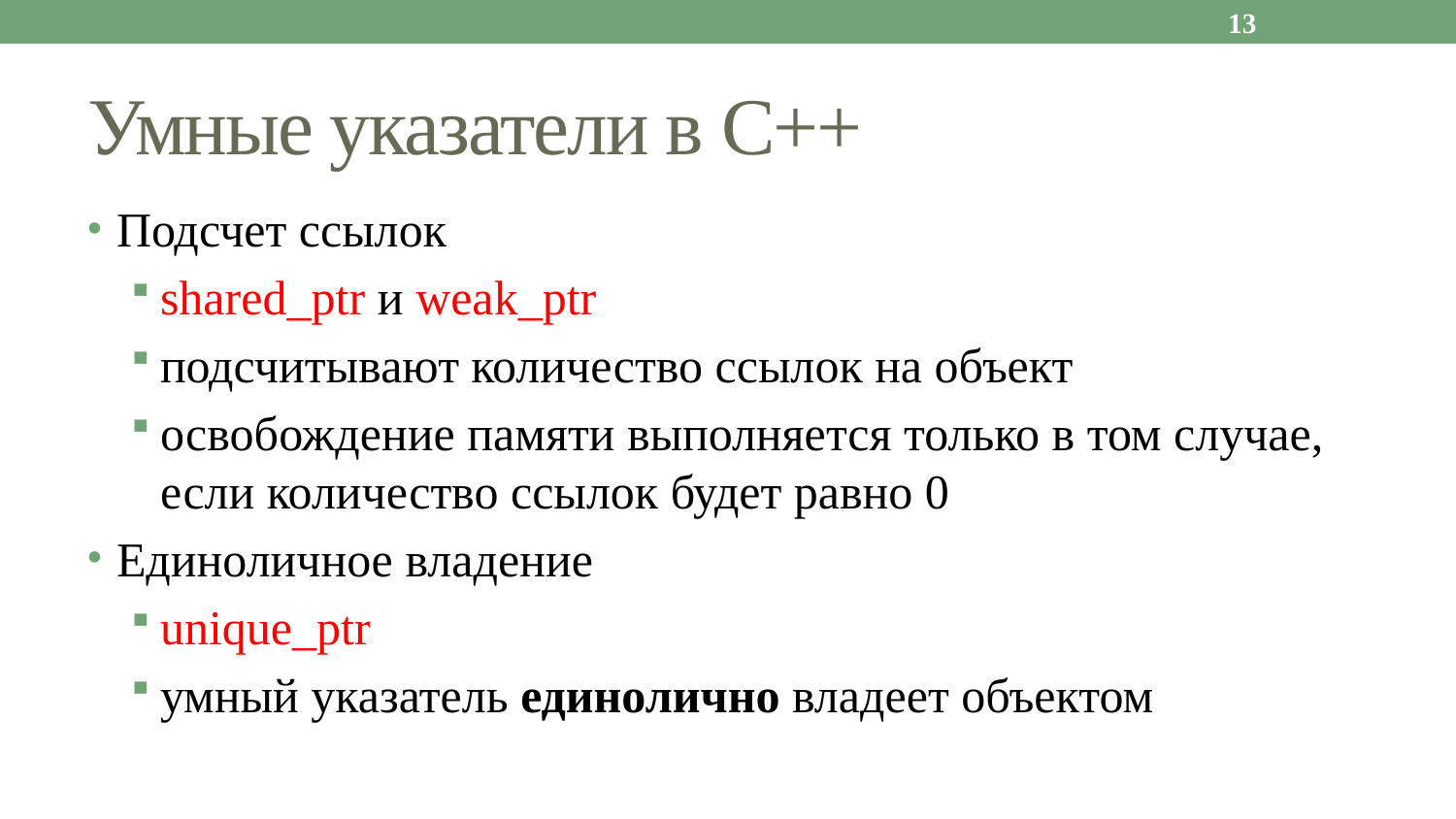

13
# Умные указатели в C++
Подсчет ссылок
shared_ptr и weak_ptr
подсчитывают количество ссылок на объект
освобождение памяти выполняется только в том случае, если количество ссылок будет равно 0
Единоличное владение
unique_ptr
умный указатель единолично владеет объектом